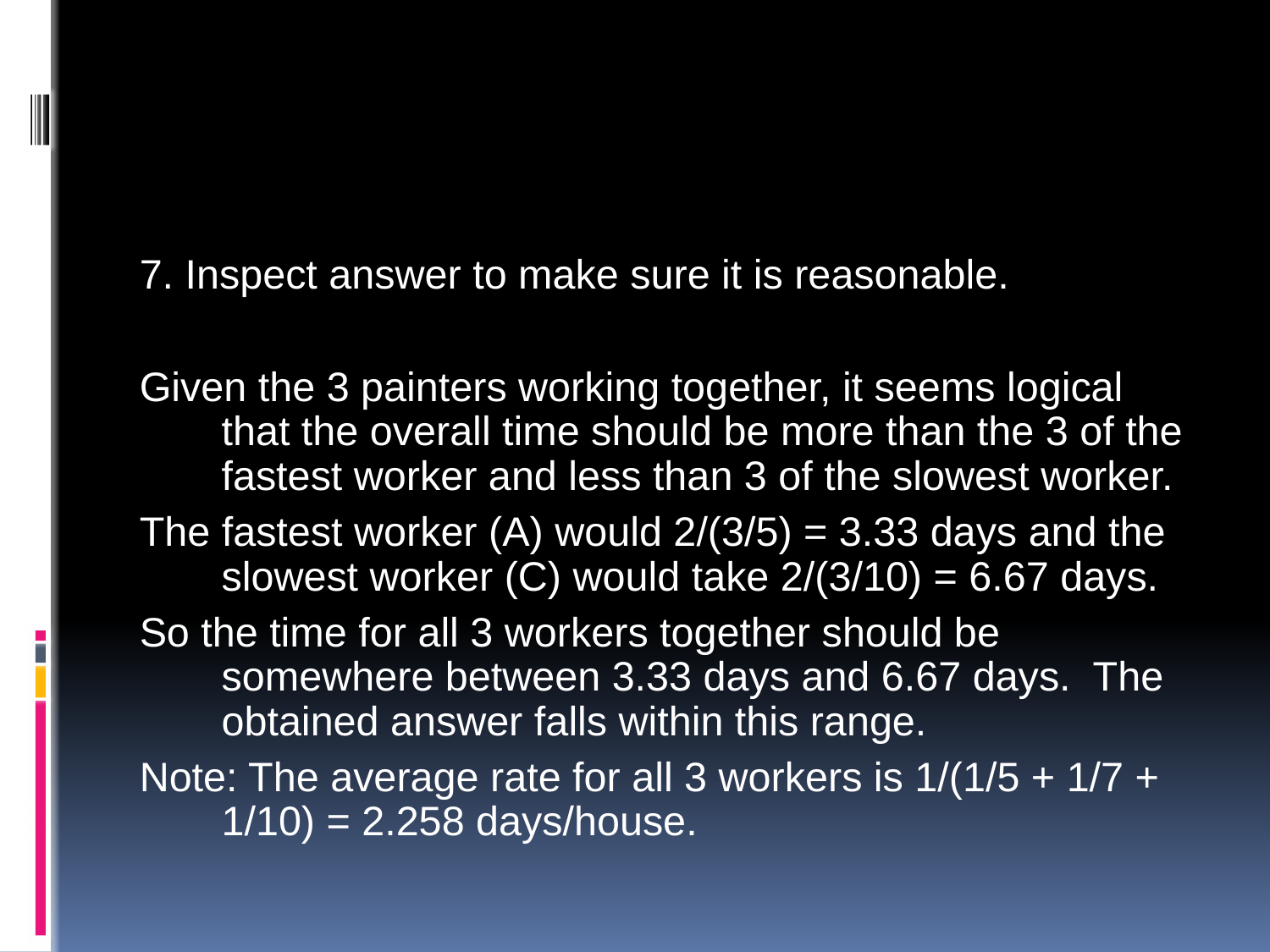

#
7. Inspect answer to make sure it is reasonable.

Given the 3 painters working together, it seems logical that the overall time should be more than the 3 of the fastest worker and less than 3 of the slowest worker.
The fastest worker (A) would 2/(3/5) = 3.33 days and the slowest worker (C) would take 2/(3/10) = 6.67 days.
So the time for all 3 workers together should be somewhere between 3.33 days and 6.67 days.  The obtained answer falls within this range.
Note: The average rate for all 3 workers is 1/(1/5 + 1/7 + 1/10) = 2.258 days/house.